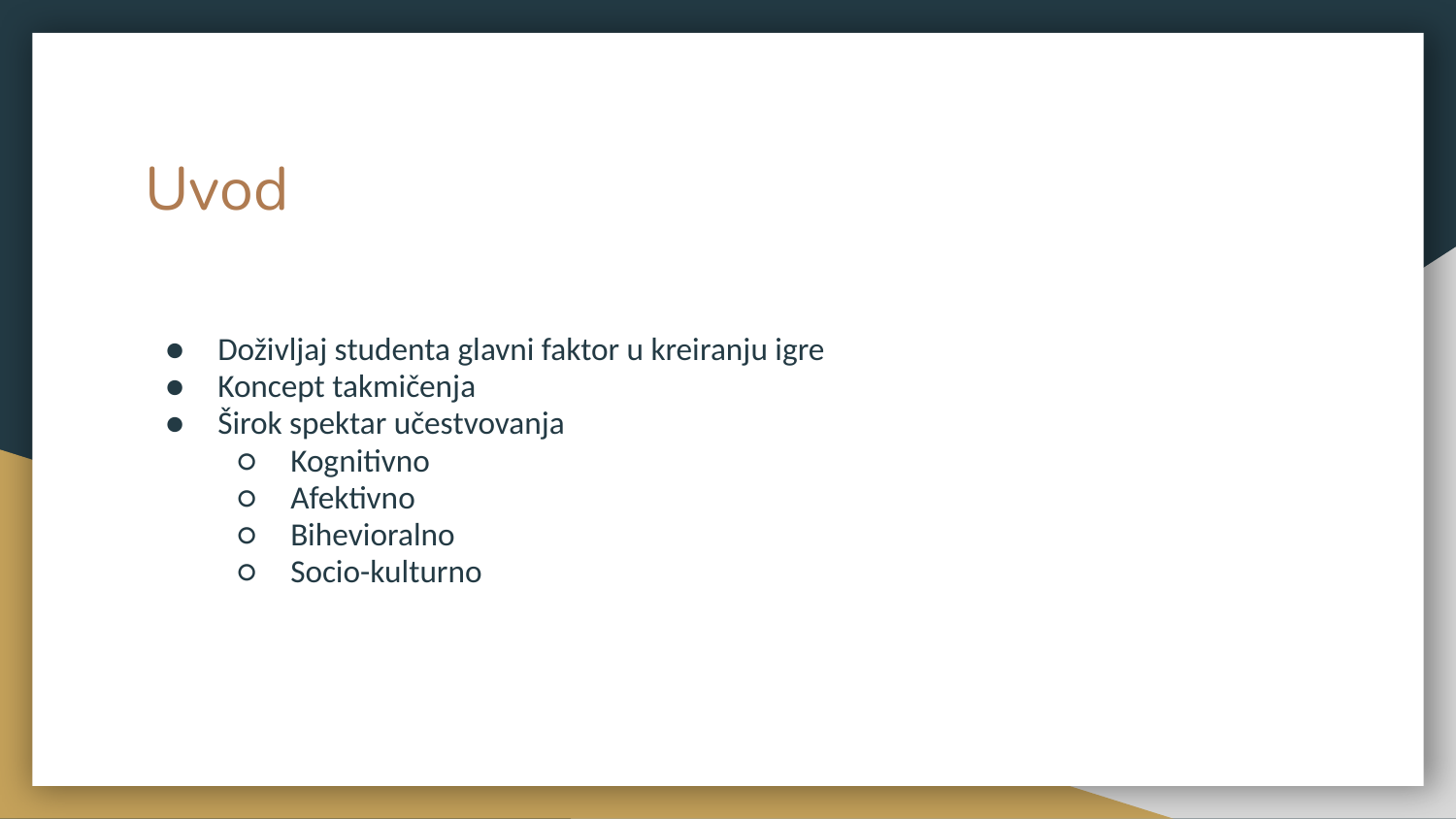

# Uvod
Doživljaj studenta glavni faktor u kreiranju igre
Koncept takmičenja
Širok spektar učestvovanja
Kognitivno
Afektivno
Bihevioralno
Socio-kulturno